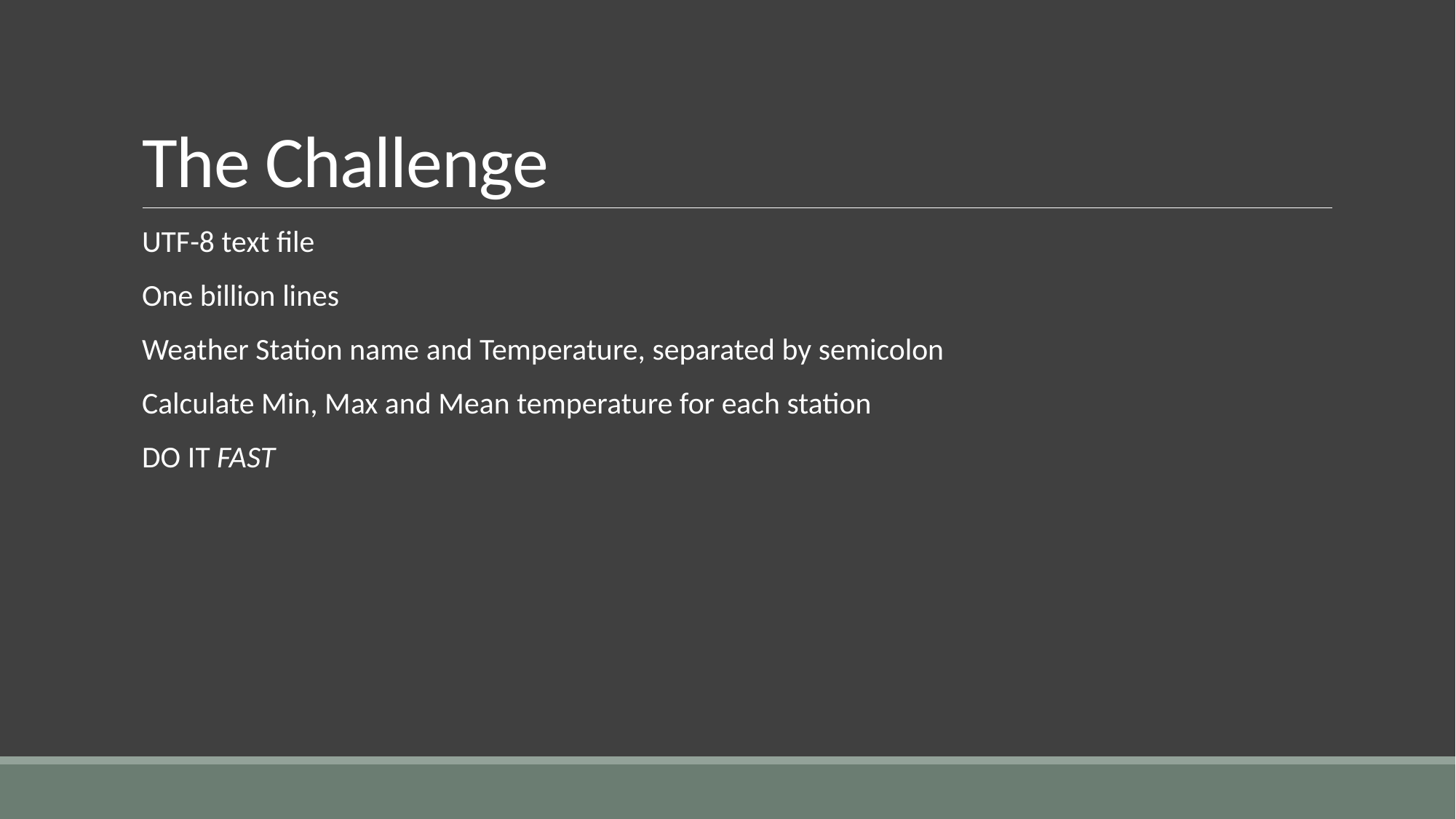

# The Challenge
UTF-8 text file
One billion lines
Weather Station name and Temperature, separated by semicolon
Calculate Min, Max and Mean temperature for each station
DO IT FAST